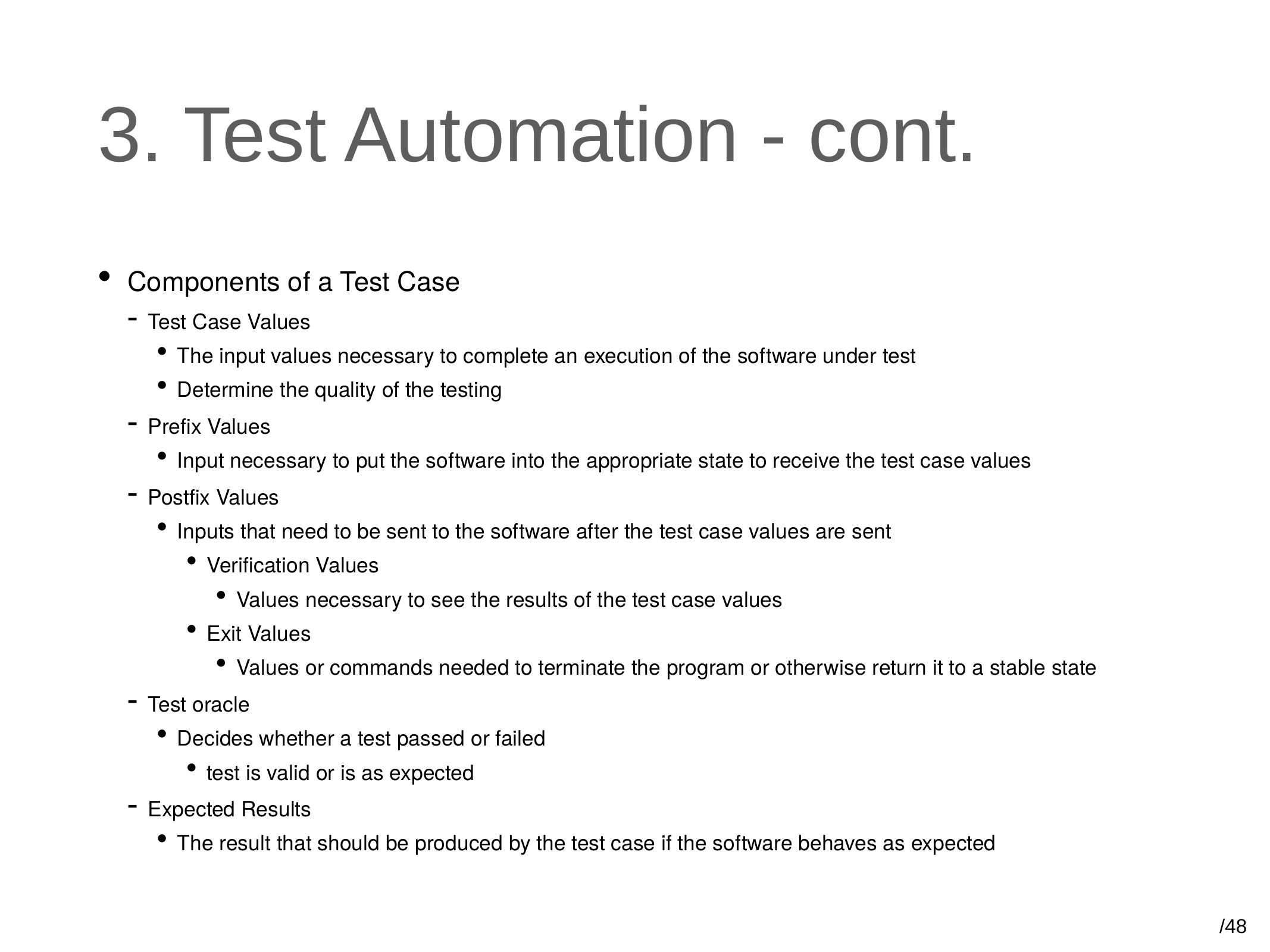

# 3. Test Automation - cont.
Components of a Test Case
Test Case Values
The input values necessary to complete an execution of the software under test
Determine the quality of the testing
Prefix Values
Input necessary to put the software into the appropriate state to receive the test case values
Postfix Values
Inputs that need to be sent to the software after the test case values are sent
Verification Values
Values necessary to see the results of the test case values
Exit Values
Values or commands needed to terminate the program or otherwise return it to a stable state
Test oracle
Decides whether a test passed or failed
test is valid or is as expected
Expected Results
The result that should be produced by the test case if the software behaves as expected
33